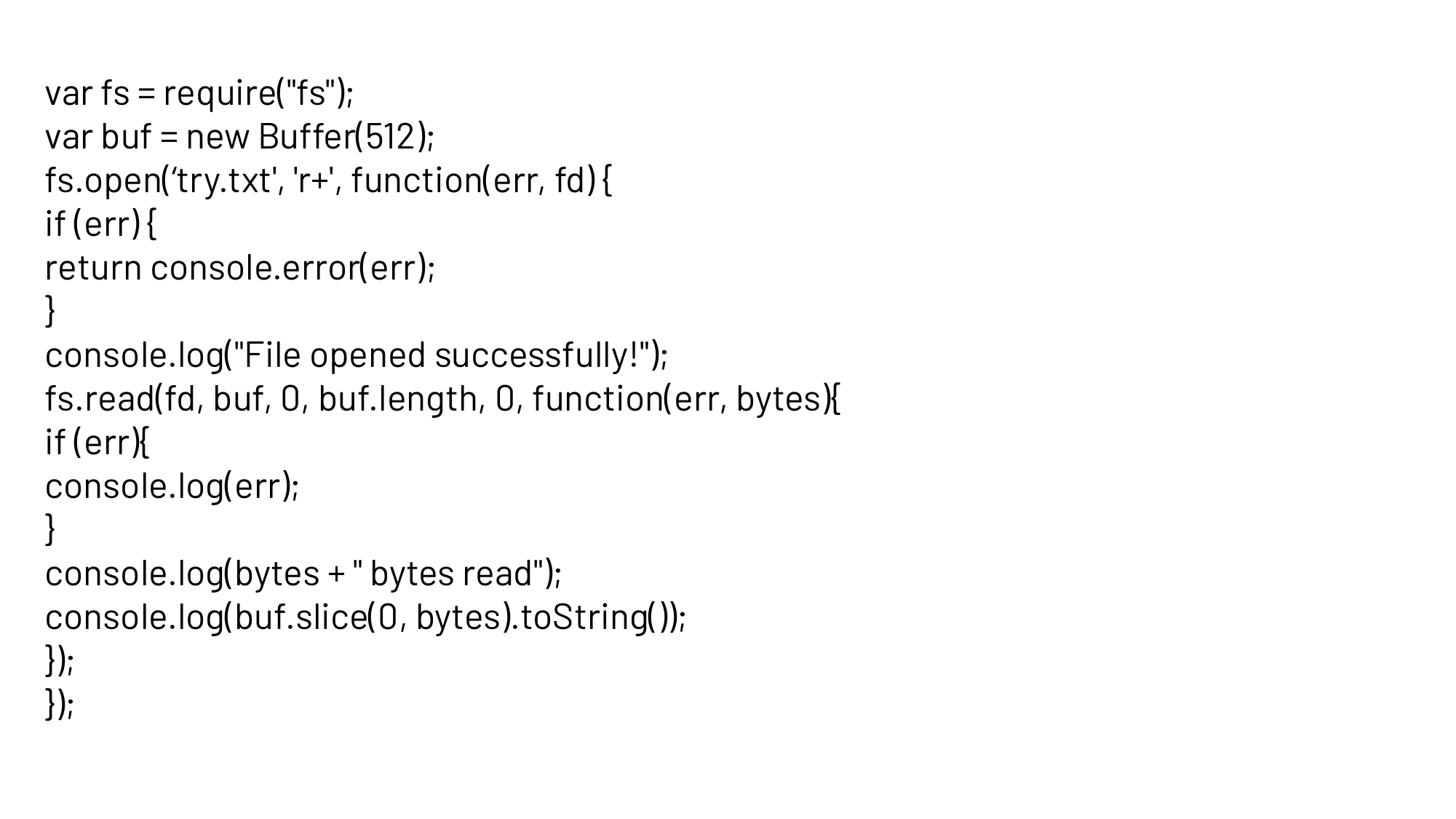

var fs = require("fs");
var buf = new Buffer(512);
fs.open(‘try.txt', 'r+', function(err, fd) {
if (err) {
return console.error(err);
}
console.log("File opened successfully!");
fs.read(fd, buf, 0, buf.length, 0, function(err, bytes){
if (err){
console.log(err);
}
console.log(bytes + " bytes read");
console.log(buf.slice(0, bytes).toString());
});
});